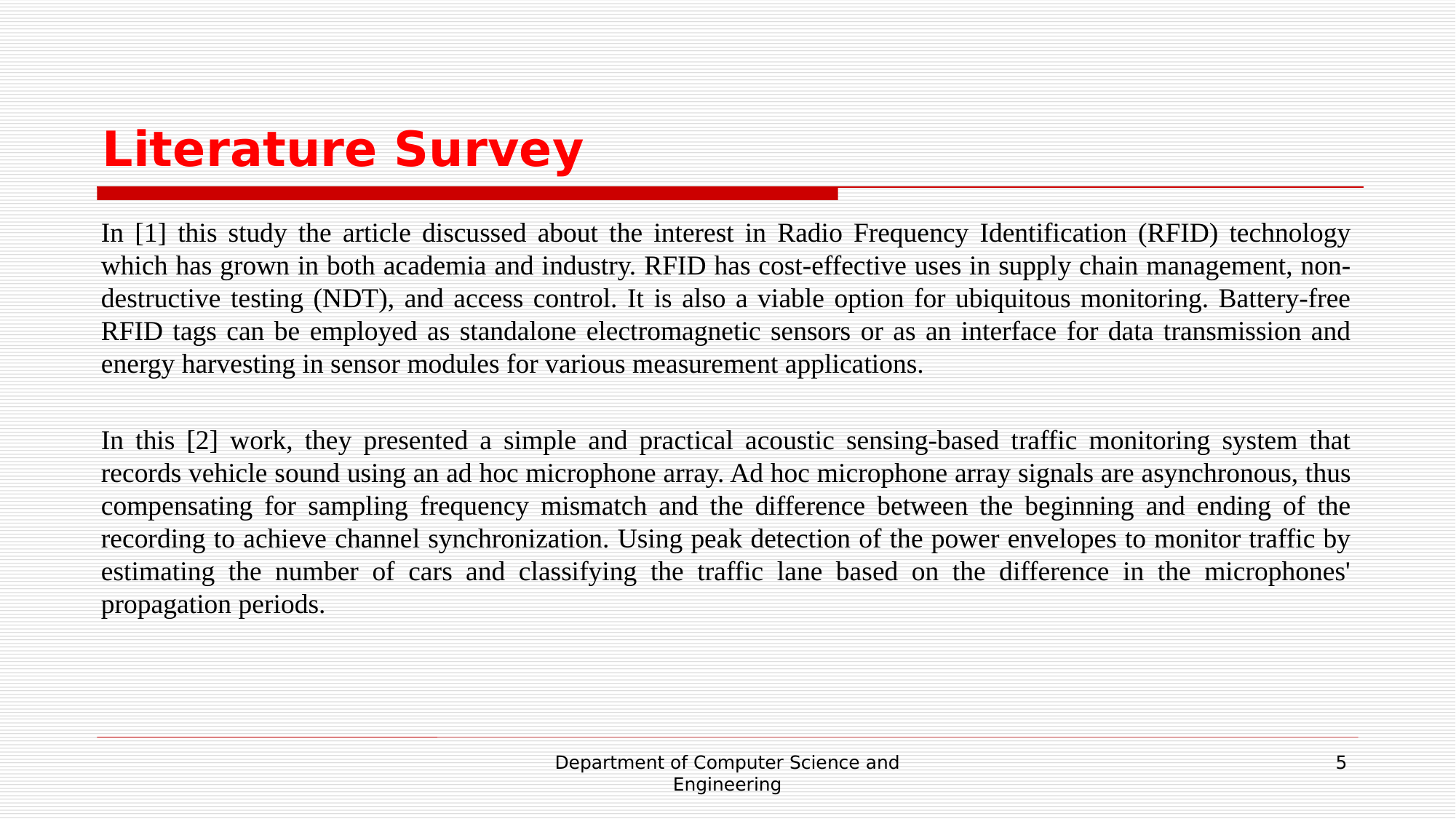

# Literature Survey
In [1] this study the article discussed about the interest in Radio Frequency Identification (RFID) technology which has grown in both academia and industry. RFID has cost-effective uses in supply chain management, non-destructive testing (NDT), and access control. It is also a viable option for ubiquitous monitoring. Battery-free RFID tags can be employed as standalone electromagnetic sensors or as an interface for data transmission and energy harvesting in sensor modules for various measurement applications.

In this [2] work, they presented a simple and practical acoustic sensing-based traffic monitoring system that records vehicle sound using an ad hoc microphone array. Ad hoc microphone array signals are asynchronous, thus compensating for sampling frequency mismatch and the difference between the beginning and ending of the recording to achieve channel synchronization. Using peak detection of the power envelopes to monitor traffic by estimating the number of cars and classifying the traffic lane based on the difference in the microphones' propagation periods.
Department of Computer Science and Engineering
5